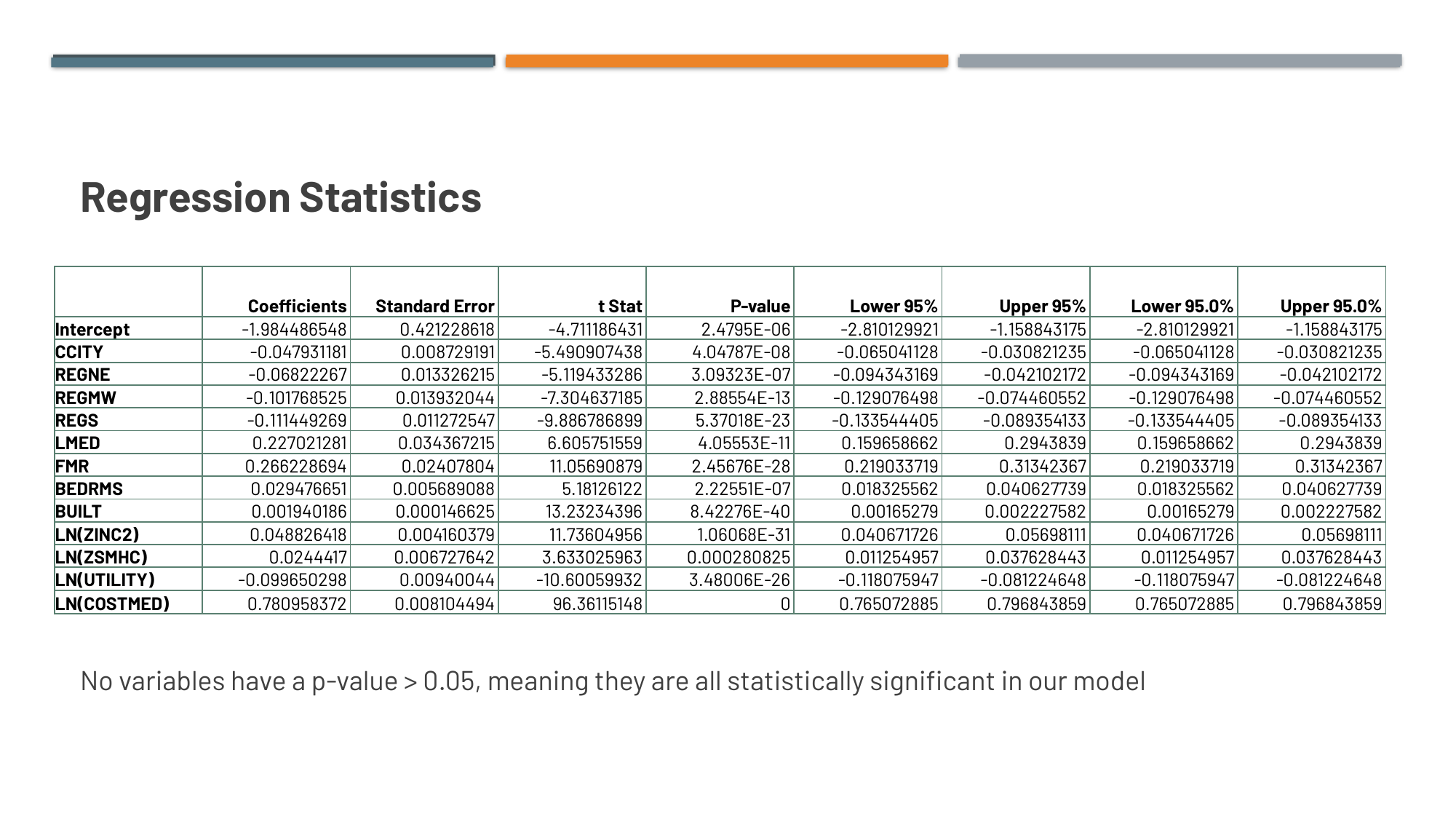

# Regression Statistics
|  | Coefficients | Standard Error | t Stat | P-value | Lower 95% | Upper 95% | Lower 95.0% | Upper 95.0% |
| --- | --- | --- | --- | --- | --- | --- | --- | --- |
| Intercept | -1.984486548 | 0.421228618 | -4.711186431 | 2.4795E-06 | -2.810129921 | -1.158843175 | -2.810129921 | -1.158843175 |
| CCITY | -0.047931181 | 0.008729191 | -5.490907438 | 4.04787E-08 | -0.065041128 | -0.030821235 | -0.065041128 | -0.030821235 |
| REGNE | -0.06822267 | 0.013326215 | -5.119433286 | 3.09323E-07 | -0.094343169 | -0.042102172 | -0.094343169 | -0.042102172 |
| REGMW | -0.101768525 | 0.013932044 | -7.304637185 | 2.88554E-13 | -0.129076498 | -0.074460552 | -0.129076498 | -0.074460552 |
| REGS | -0.111449269 | 0.011272547 | -9.886786899 | 5.37018E-23 | -0.133544405 | -0.089354133 | -0.133544405 | -0.089354133 |
| LMED | 0.227021281 | 0.034367215 | 6.605751559 | 4.05553E-11 | 0.159658662 | 0.2943839 | 0.159658662 | 0.2943839 |
| FMR | 0.266228694 | 0.02407804 | 11.05690879 | 2.45676E-28 | 0.219033719 | 0.31342367 | 0.219033719 | 0.31342367 |
| BEDRMS | 0.029476651 | 0.005689088 | 5.18126122 | 2.22551E-07 | 0.018325562 | 0.040627739 | 0.018325562 | 0.040627739 |
| BUILT | 0.001940186 | 0.000146625 | 13.23234396 | 8.42276E-40 | 0.00165279 | 0.002227582 | 0.00165279 | 0.002227582 |
| LN(ZINC2) | 0.048826418 | 0.004160379 | 11.73604956 | 1.06068E-31 | 0.040671726 | 0.05698111 | 0.040671726 | 0.05698111 |
| LN(ZSMHC) | 0.0244417 | 0.006727642 | 3.633025963 | 0.000280825 | 0.011254957 | 0.037628443 | 0.011254957 | 0.037628443 |
| LN(UTILITY) | -0.099650298 | 0.00940044 | -10.60059932 | 3.48006E-26 | -0.118075947 | -0.081224648 | -0.118075947 | -0.081224648 |
| LN(COSTMED) | 0.780958372 | 0.008104494 | 96.36115148 | 0 | 0.765072885 | 0.796843859 | 0.765072885 | 0.796843859 |
No variables have a p-value > 0.05, meaning they are all statistically significant in our model